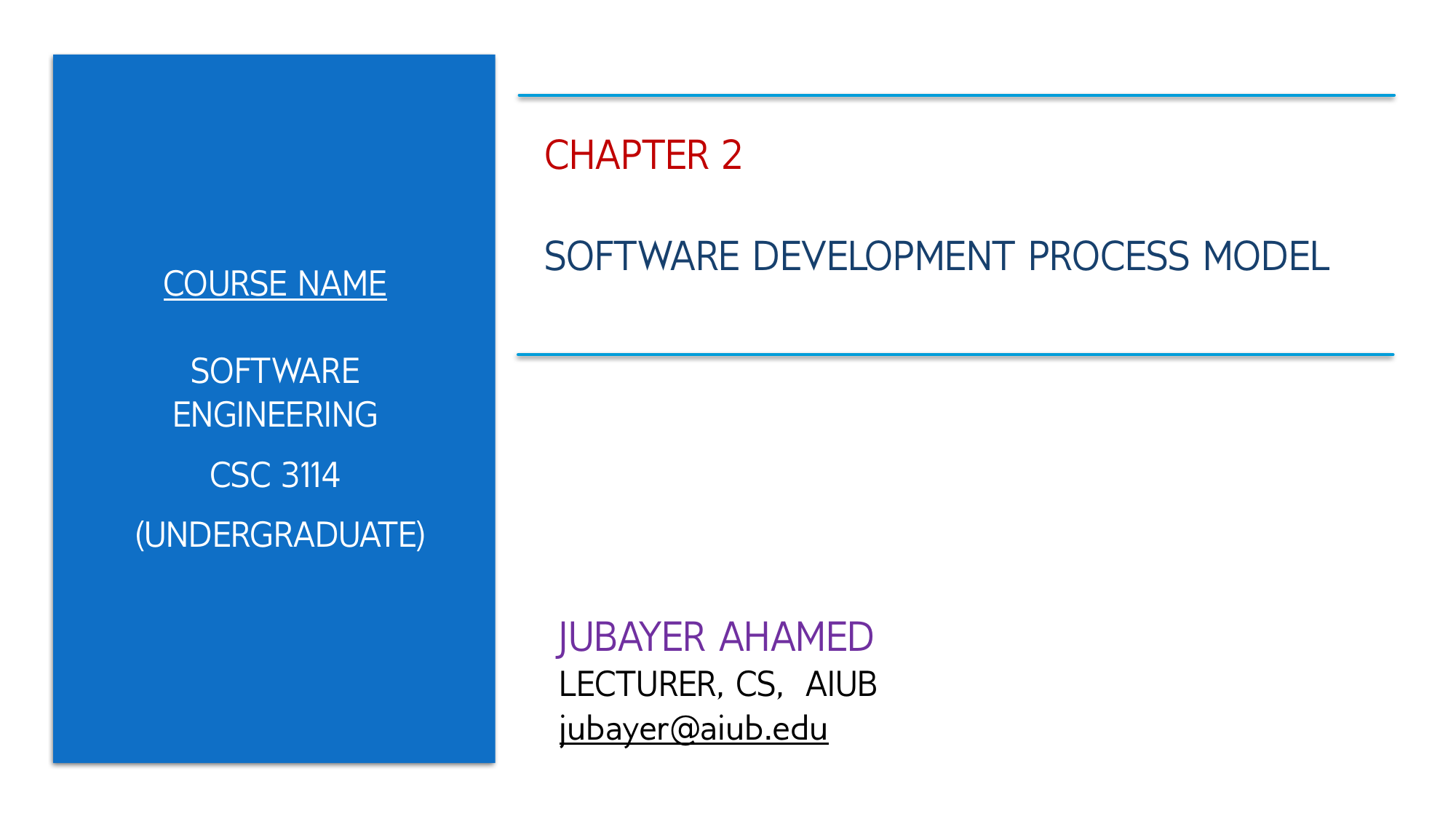

Chapter 2
software development process model
Software engineering (Undergraduate)
Course Name
software engineering
CSC 3114
 (Undergraduate)

JUBAYER AHAMED
Lecturer, CS,  AIUB
jubayer@aiub.edu